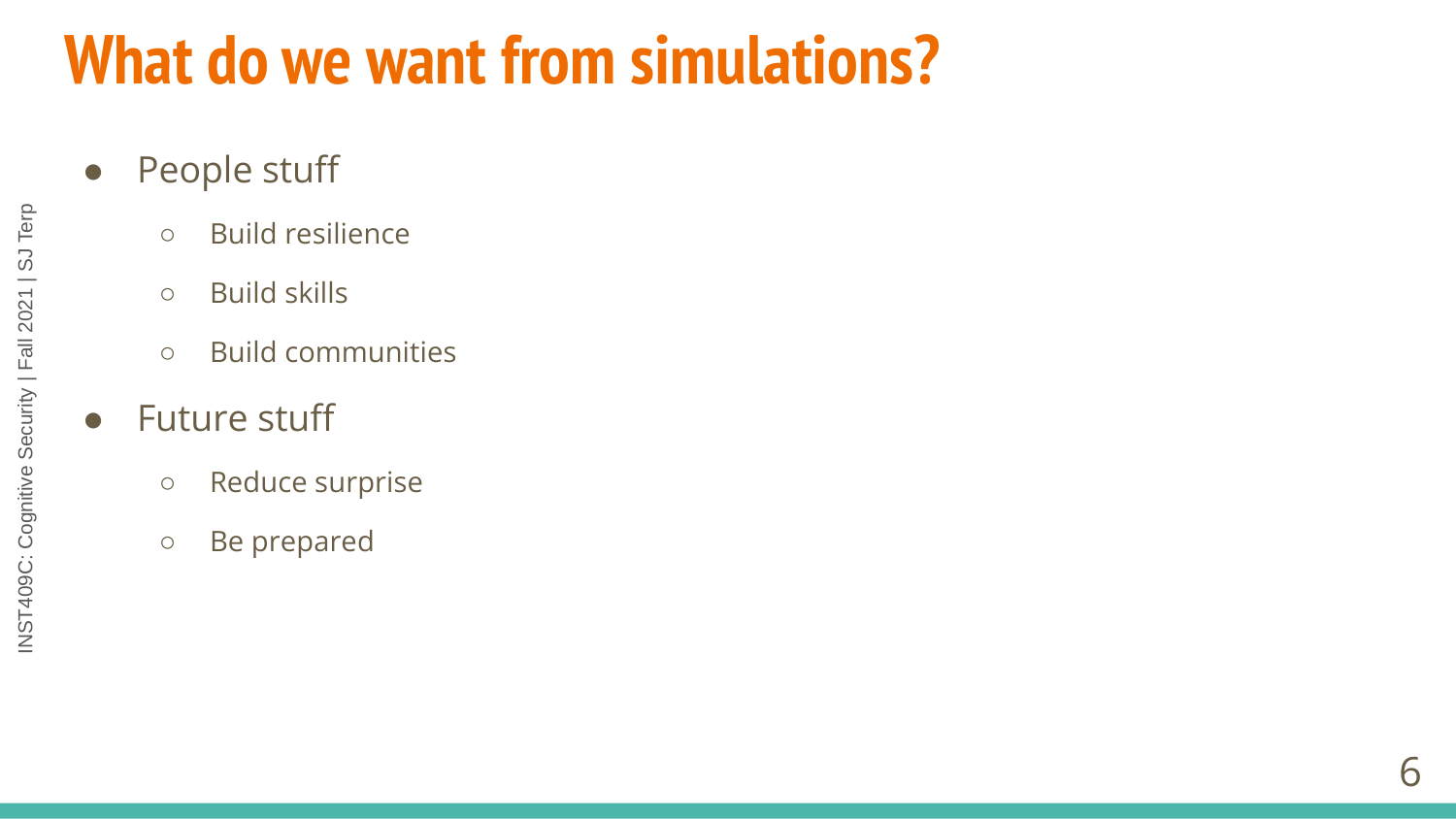

# What do we want from simulations?
People stuff
Build resilience
Build skills
Build communities
Future stuff
Reduce surprise
Be prepared
6